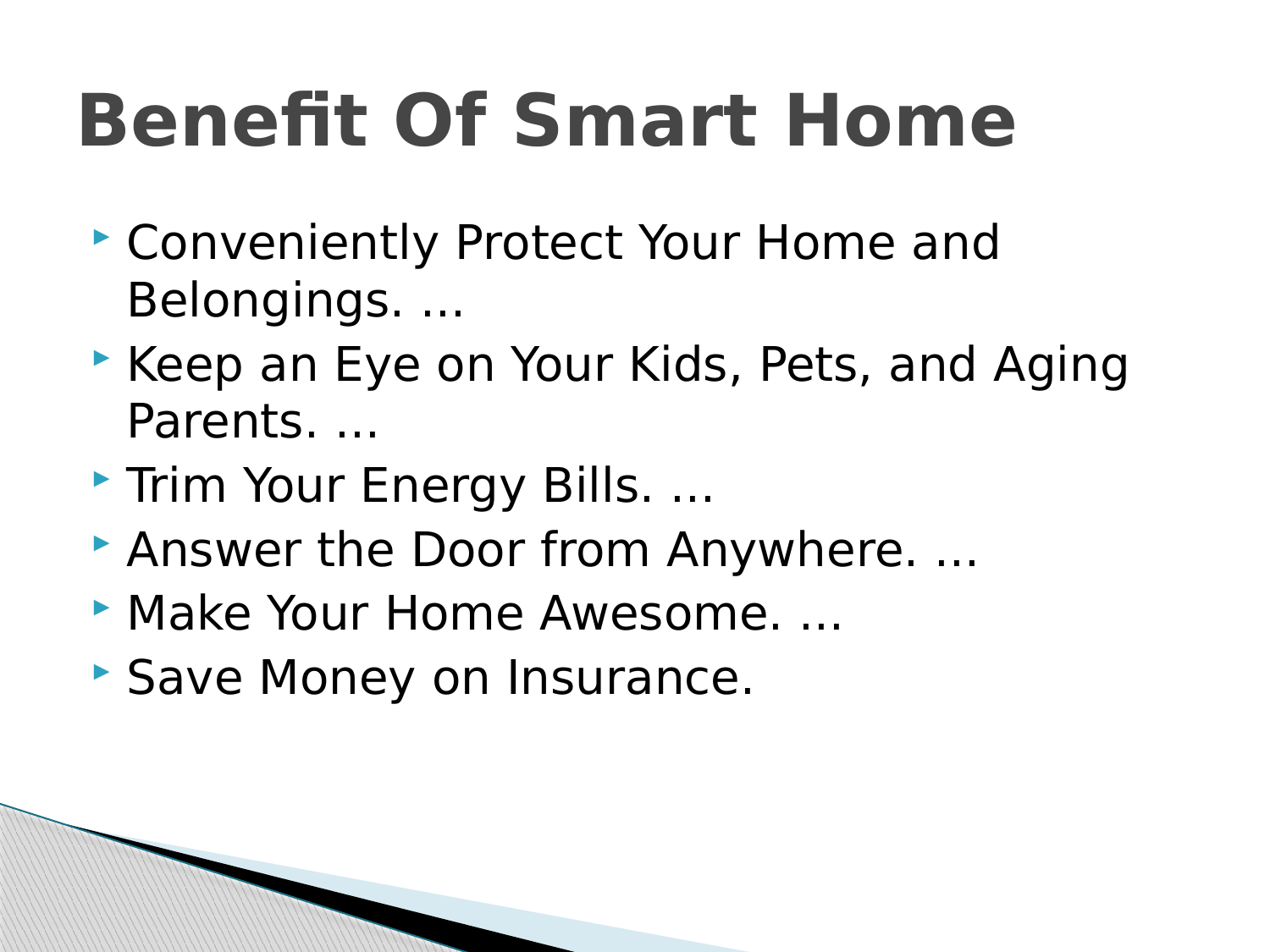

# Benefit Of Smart Home
Conveniently Protect Your Home and Belongings. ...
Keep an Eye on Your Kids, Pets, and Aging Parents. ...
Trim Your Energy Bills. ...
Answer the Door from Anywhere. ...
Make Your Home Awesome. ...
Save Money on Insurance.